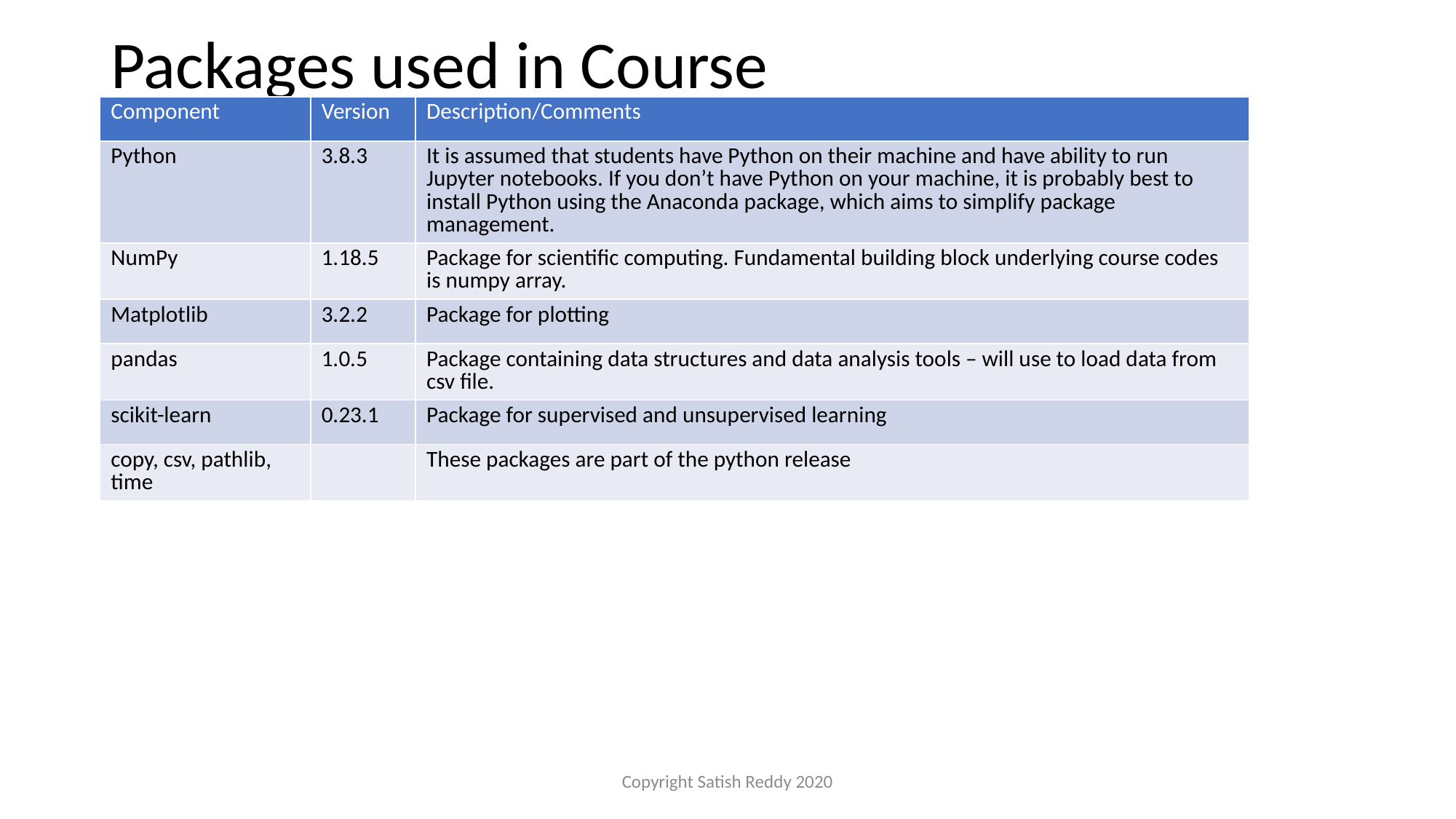

# Packages used in Course
| Component | Version | Description/Comments |
| --- | --- | --- |
| Python | 3.8.3 | It is assumed that students have Python on their machine and have ability to run Jupyter notebooks. If you don’t have Python on your machine, it is probably best to install Python using the Anaconda package, which aims to simplify package management. |
| NumPy | 1.18.5 | Package for scientific computing. Fundamental building block underlying course codes is numpy array. |
| Matplotlib | 3.2.2 | Package for plotting |
| pandas | 1.0.5 | Package containing data structures and data analysis tools – will use to load data from csv file. |
| scikit-learn | 0.23.1 | Package for supervised and unsupervised learning |
| copy, csv, pathlib, time |  | These packages are part of the python release |
Copyright Satish Reddy 2020